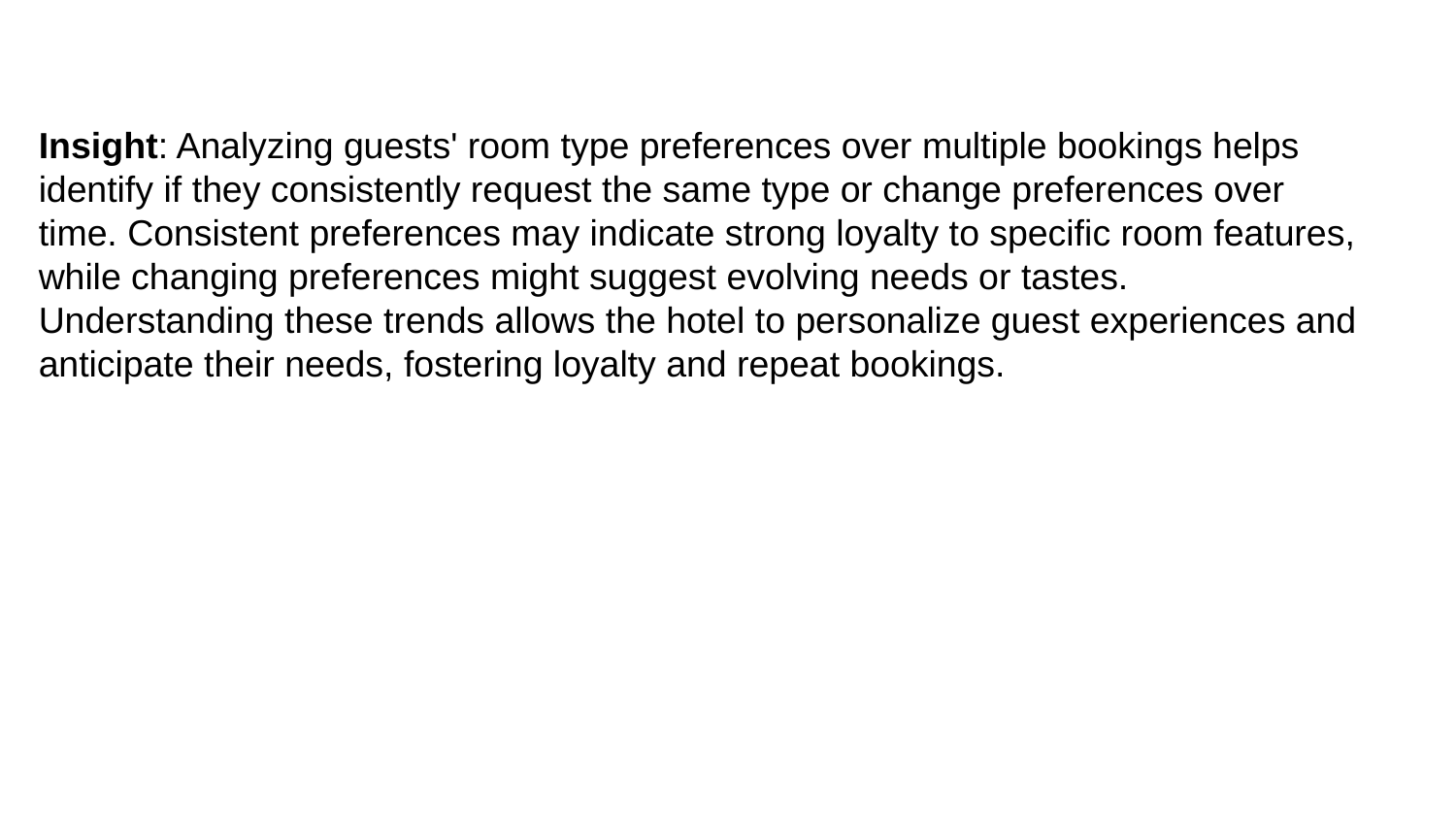

Insight: Analyzing guests' room type preferences over multiple bookings helps identify if they consistently request the same type or change preferences over time. Consistent preferences may indicate strong loyalty to specific room features, while changing preferences might suggest evolving needs or tastes. Understanding these trends allows the hotel to personalize guest experiences and anticipate their needs, fostering loyalty and repeat bookings.